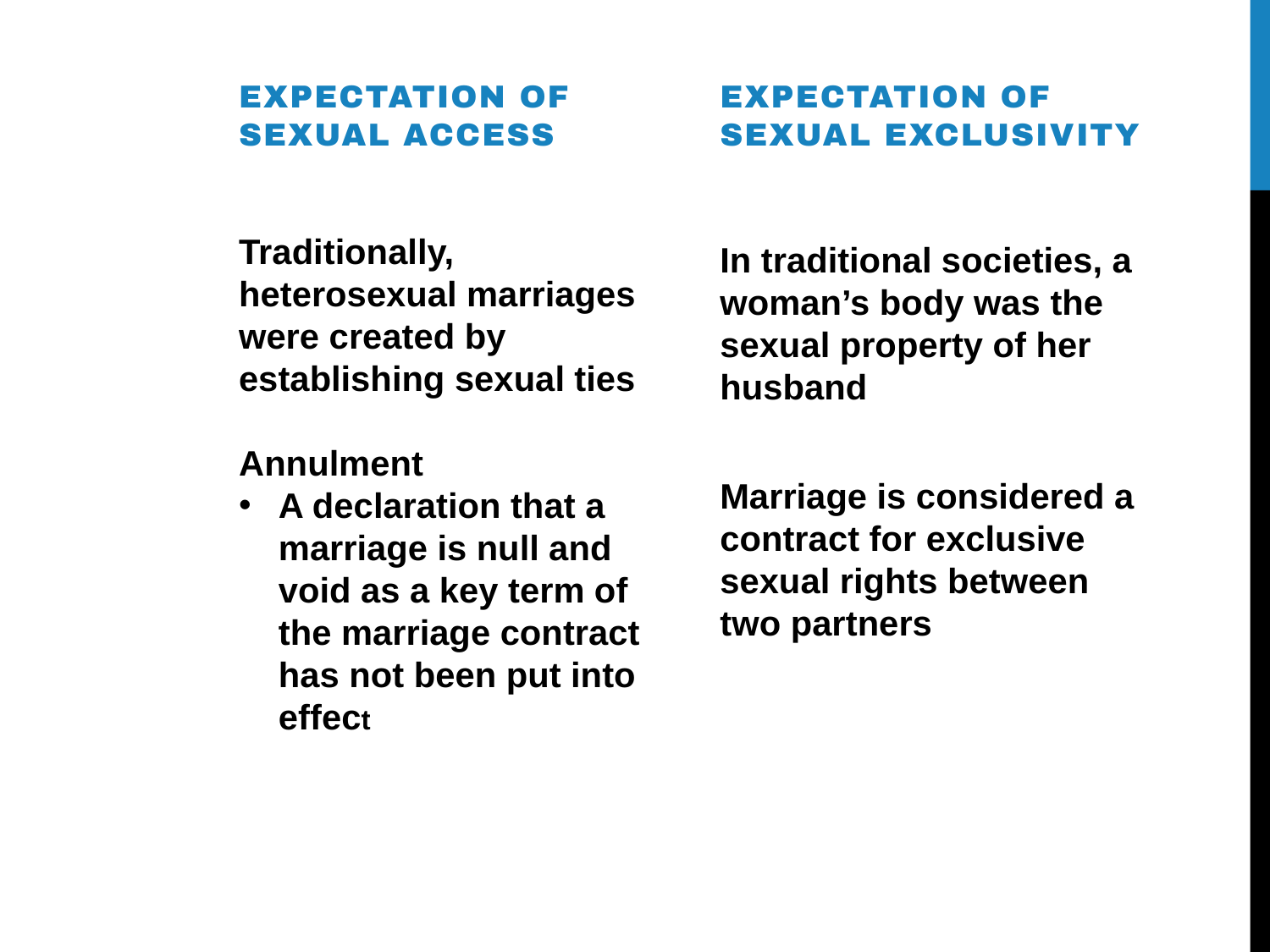

Expectation of sexual access
Expectation of sexual exclusivity

Traditionally, heterosexual marriages were created by establishing sexual ties

Annulment
A declaration that a marriage is null and void as a key term of the marriage contract has not been put into effect

In traditional societies, a woman’s body was the sexual property of her husband

Marriage is considered a contract for exclusive sexual rights between two partners